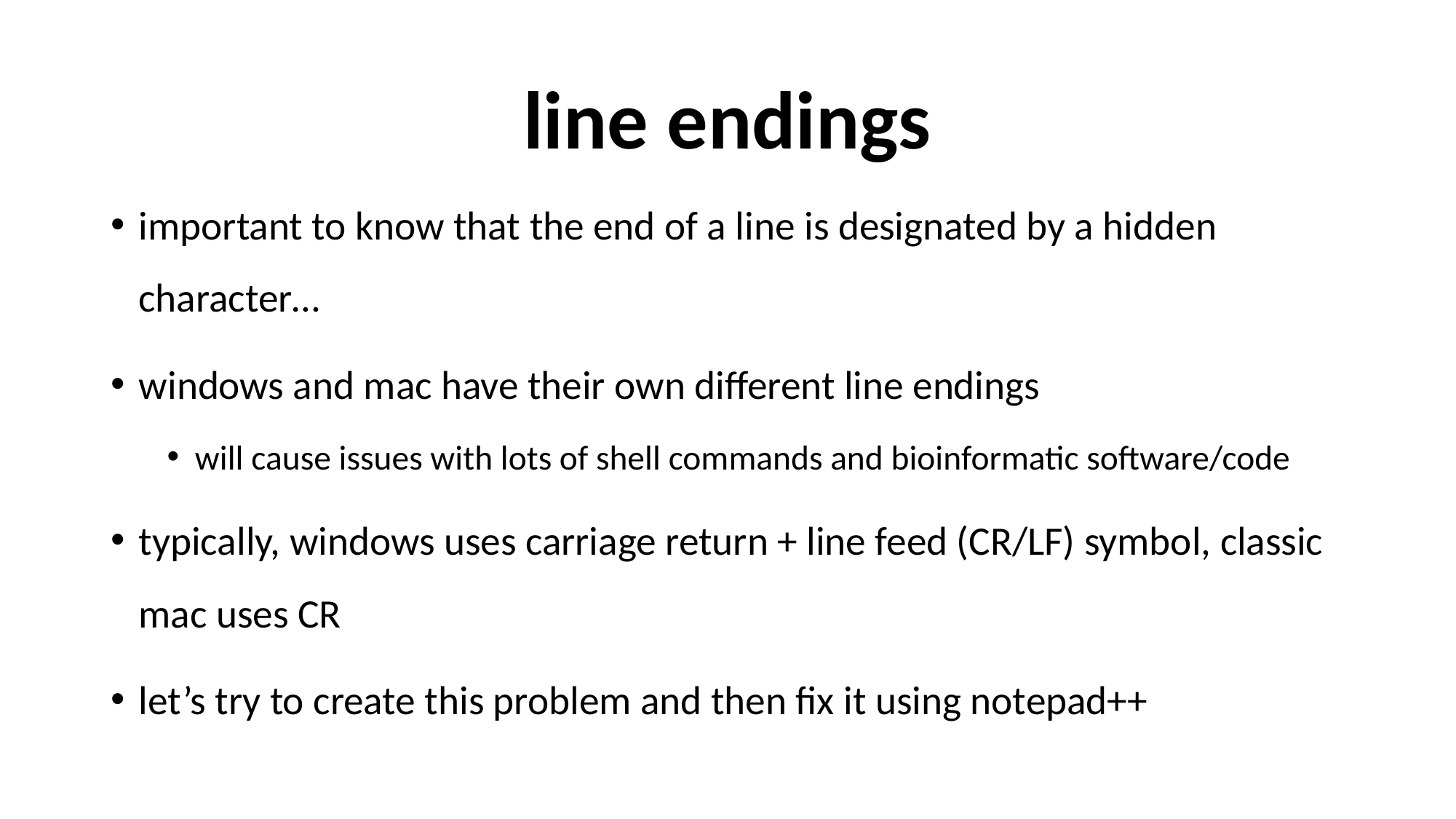

# line endings
important to know that the end of a line is designated by a hidden character…
windows and mac have their own different line endings
will cause issues with lots of shell commands and bioinformatic software/code
typically, windows uses carriage return + line feed (CR/LF) symbol, classic mac uses CR
let’s try to create this problem and then fix it using notepad++